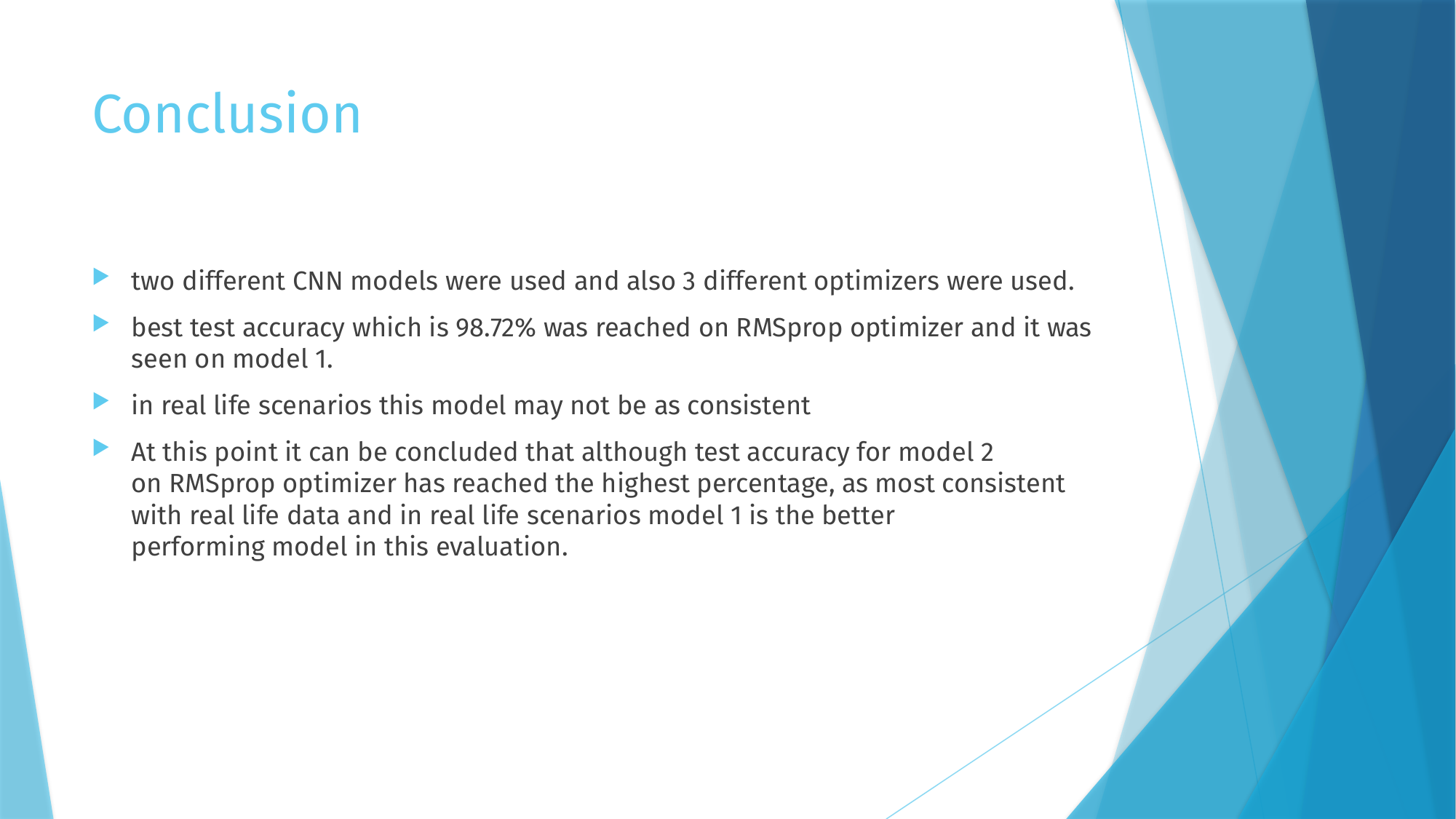

# Conclusion
two different CNN models were used and also 3 different optimizers were used.
best test accuracy which is 98.72% was reached on RMSprop optimizer and it was seen on model 1.
in real life scenarios this model may not be as consistent
At this point it can be concluded that although test accuracy for model 2
on RMSprop optimizer has reached the highest percentage, as most consistent with real life data and in real life scenarios model 1 is the better
performing model in this evaluation.